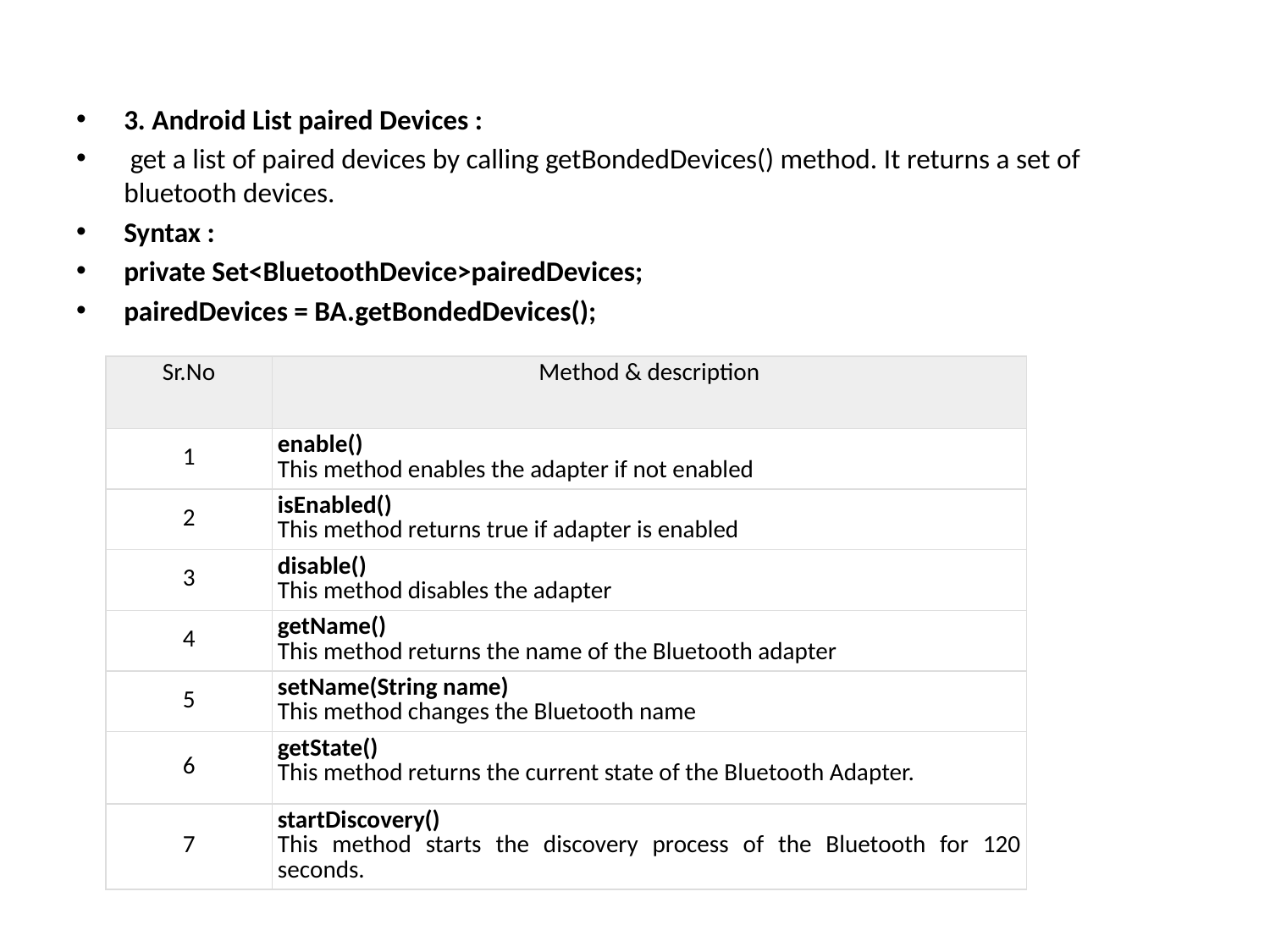

3. Android List paired Devices :
 get a list of paired devices by calling getBondedDevices() method. It returns a set of bluetooth devices.
Syntax :
private Set<BluetoothDevice>pairedDevices;
pairedDevices = BA.getBondedDevices();
| Sr.No | Method & description |
| --- | --- |
| 1 | enable() This method enables the adapter if not enabled |
| 2 | isEnabled() This method returns true if adapter is enabled |
| 3 | disable() This method disables the adapter |
| 4 | getName() This method returns the name of the Bluetooth adapter |
| 5 | setName(String name) This method changes the Bluetooth name |
| 6 | getState() This method returns the current state of the Bluetooth Adapter. |
| 7 | startDiscovery() This method starts the discovery process of the Bluetooth for 120 seconds. |